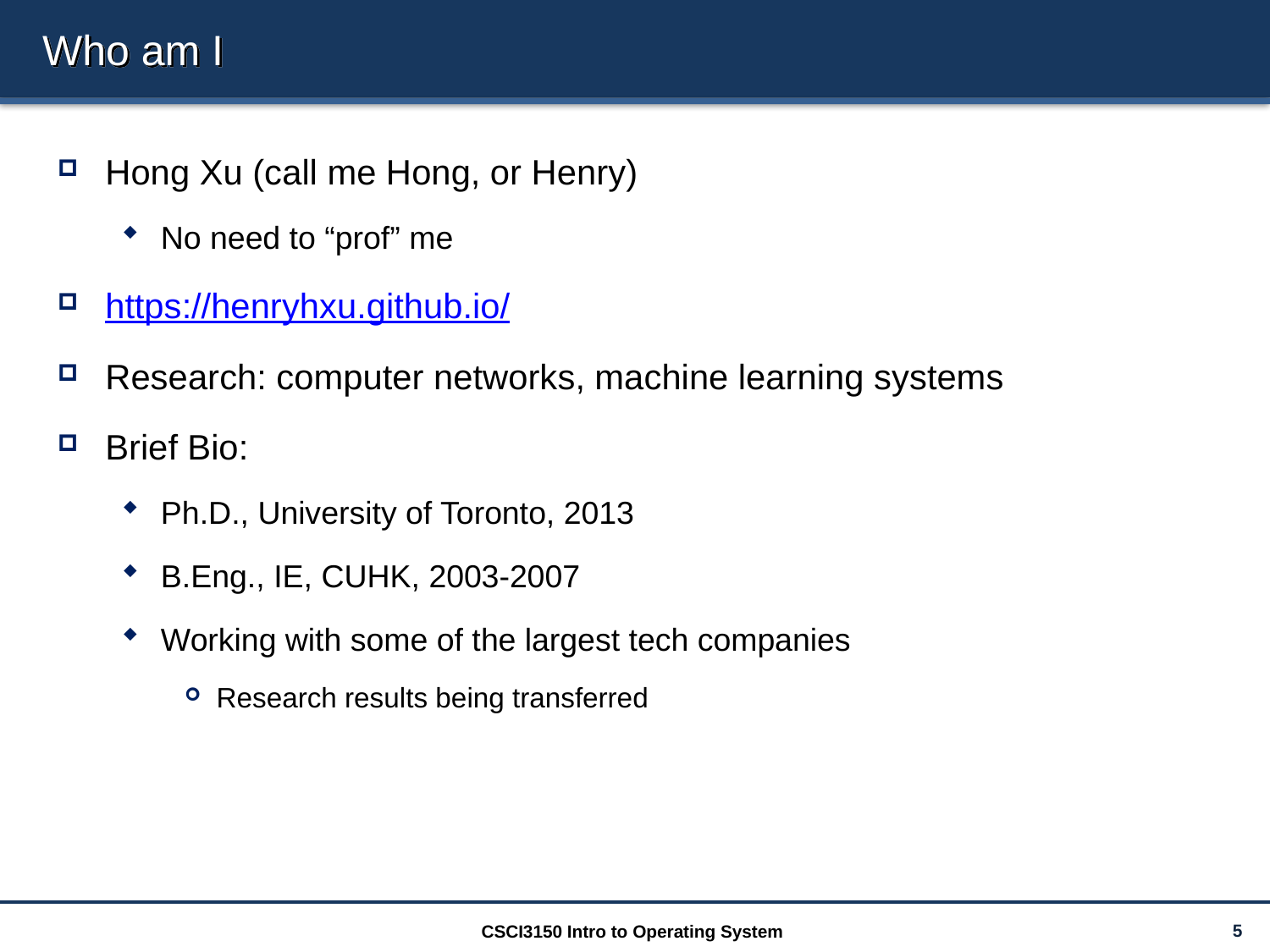

# Who am I
Hong Xu (call me Hong, or Henry)
No need to “prof” me
https://henryhxu.github.io/
Research: computer networks, machine learning systems
Brief Bio:
Ph.D., University of Toronto, 2013
B.Eng., IE, CUHK, 2003-2007
Working with some of the largest tech companies
Research results being transferred
CSCI3150 Intro to Operating System
5